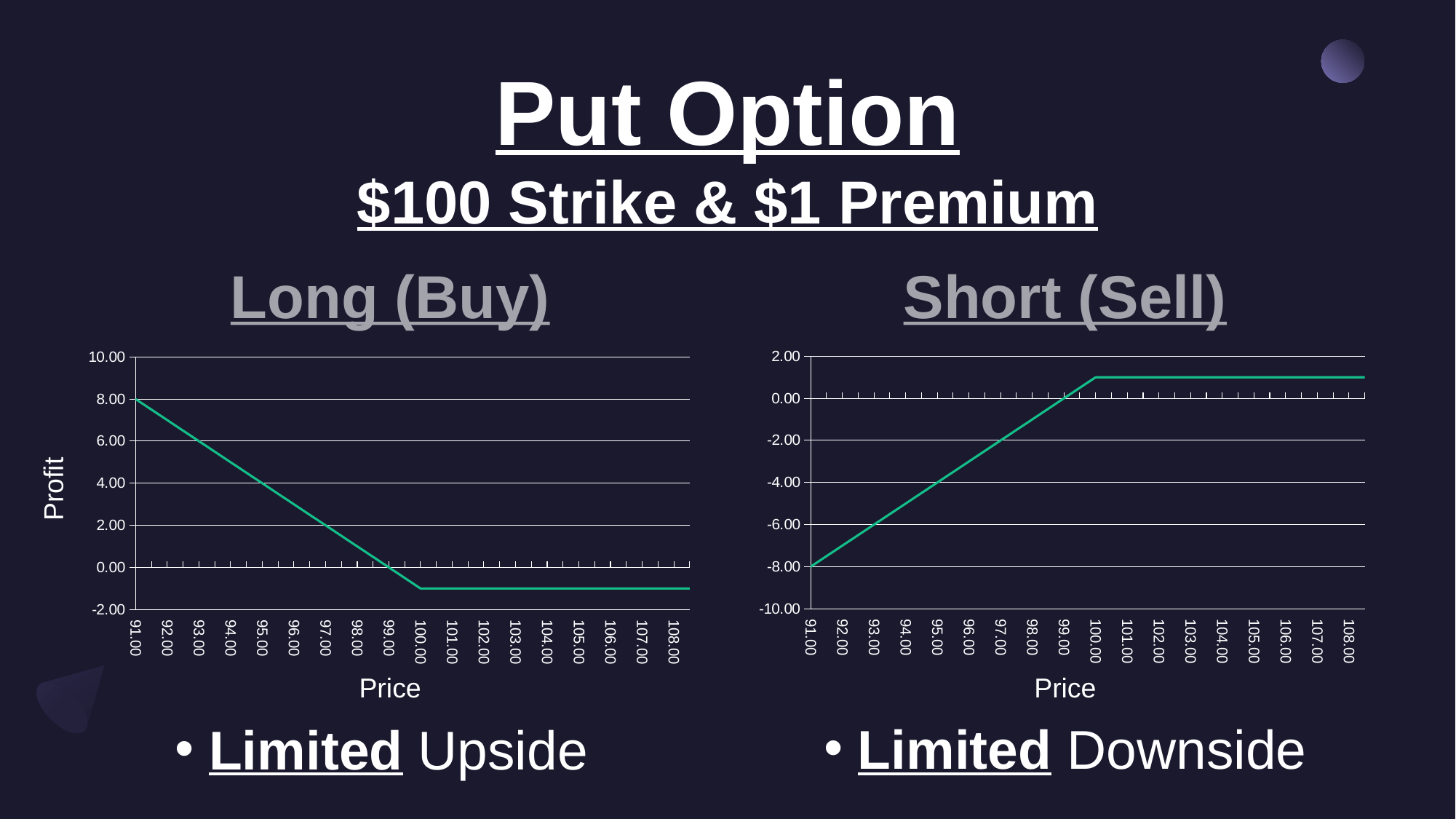

# Put Option $100 Strike & $1 Premium
Long (Buy)
Short (Sell)

### Chart

| Category | P/L |
|---|---|
| 91 | -8.0 |
| 91.5 | -7.5 |
| 92 | -7.0 |
| 92.5 | -6.5 |
| 93 | -6.0 |
| 93.5 | -5.5 |
| 94 | -5.0 |
| 94.5 | -4.5 |
| 95 | -4.0 |
| 95.5 | -3.5 |
| 96 | -3.0 |
| 96.5 | -2.5 |
| 97 | -2.0 |
| 97.5 | -1.5 |
| 98 | -1.0 |
| 98.5 | -0.5 |
| 99 | 0.0 |
| 99.5 | 0.5 |
| 100 | 1.0 |
| 100.5 | 1.0 |
| 101 | 1.0 |
| 101.5 | 1.0 |
| 102 | 1.0 |
| 102.5 | 1.0 |
| 103 | 1.0 |
| 103.5 | 1.0 |
| 104 | 1.0 |
| 104.5 | 1.0 |
| 105 | 1.0 |
| 105.5 | 1.0 |
| 106 | 1.0 |
| 106.5 | 1.0 |
| 107 | 1.0 |
| 107.5 | 1.0 |
| 108 | 1.0 |
| 108.5 | 1.0 |

### Chart

| Category | P/L |
|---|---|
| 91 | 8.0 |
| 91.5 | 7.5 |
| 92 | 7.0 |
| 92.5 | 6.5 |
| 93 | 6.0 |
| 93.5 | 5.5 |
| 94 | 5.0 |
| 94.5 | 4.5 |
| 95 | 4.0 |
| 95.5 | 3.5 |
| 96 | 3.0 |
| 96.5 | 2.5 |
| 97 | 2.0 |
| 97.5 | 1.5 |
| 98 | 1.0 |
| 98.5 | 0.5 |
| 99 | 0.0 |
| 99.5 | -0.5 |
| 100 | -1.0 |
| 100.5 | -1.0 |
| 101 | -1.0 |
| 101.5 | -1.0 |
| 102 | -1.0 |
| 102.5 | -1.0 |
| 103 | -1.0 |
| 103.5 | -1.0 |
| 104 | -1.0 |
| 104.5 | -1.0 |
| 105 | -1.0 |
| 105.5 | -1.0 |
| 106 | -1.0 |
| 106.5 | -1.0 |
| 107 | -1.0 |
| 107.5 | -1.0 |
| 108 | -1.0 |
| 108.5 | -1.0 |
Profit
Price
Price
Limited Downside
Limited Upside